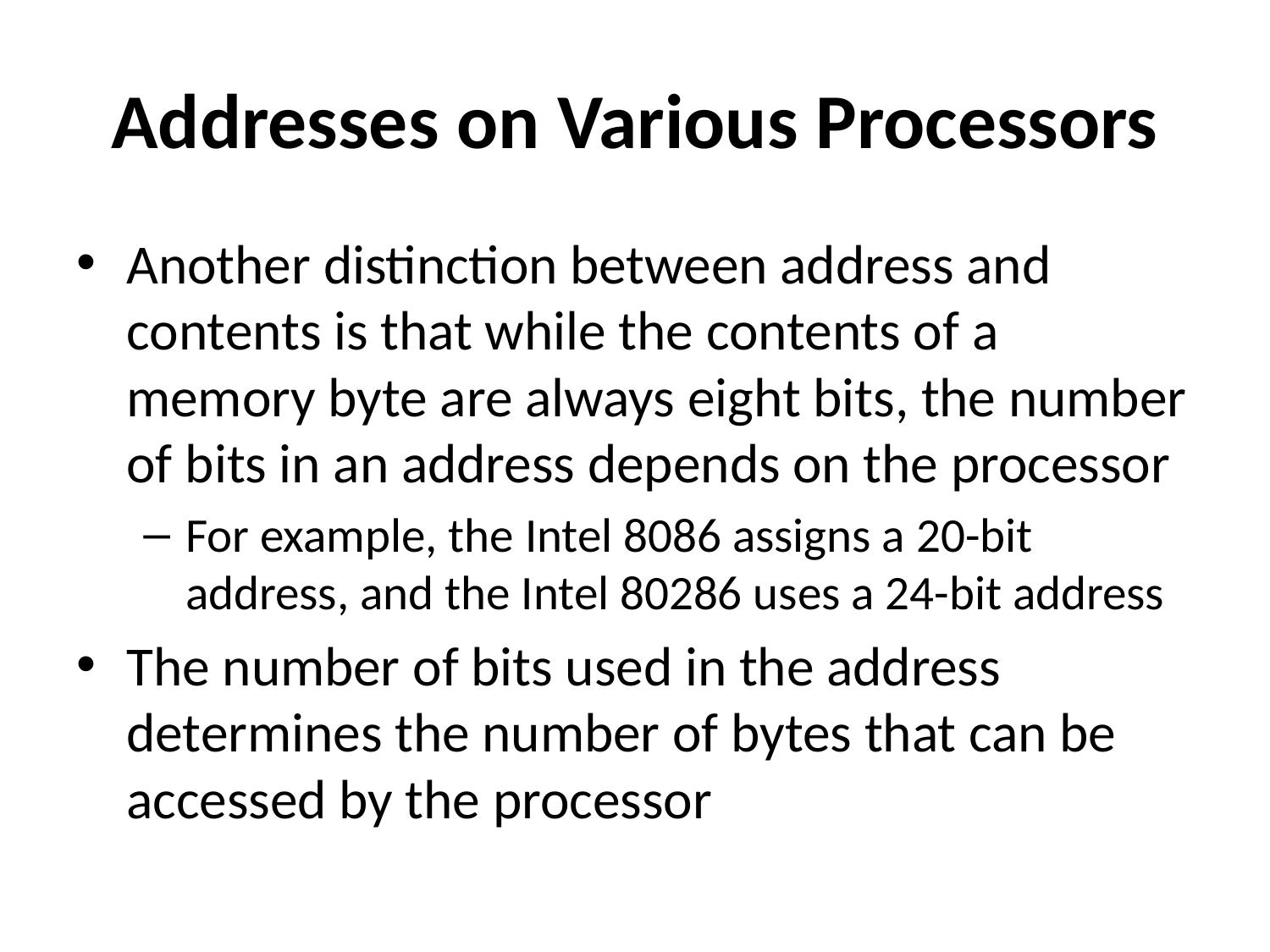

# Addresses on Various Processors
Another distinction between address and contents is that while the contents of a memory byte are always eight bits, the number of bits in an address depends on the processor
For example, the Intel 8086 assigns a 20-bit address, and the Intel 80286 uses a 24-bit address
The number of bits used in the address determines the number of bytes that can be accessed by the processor